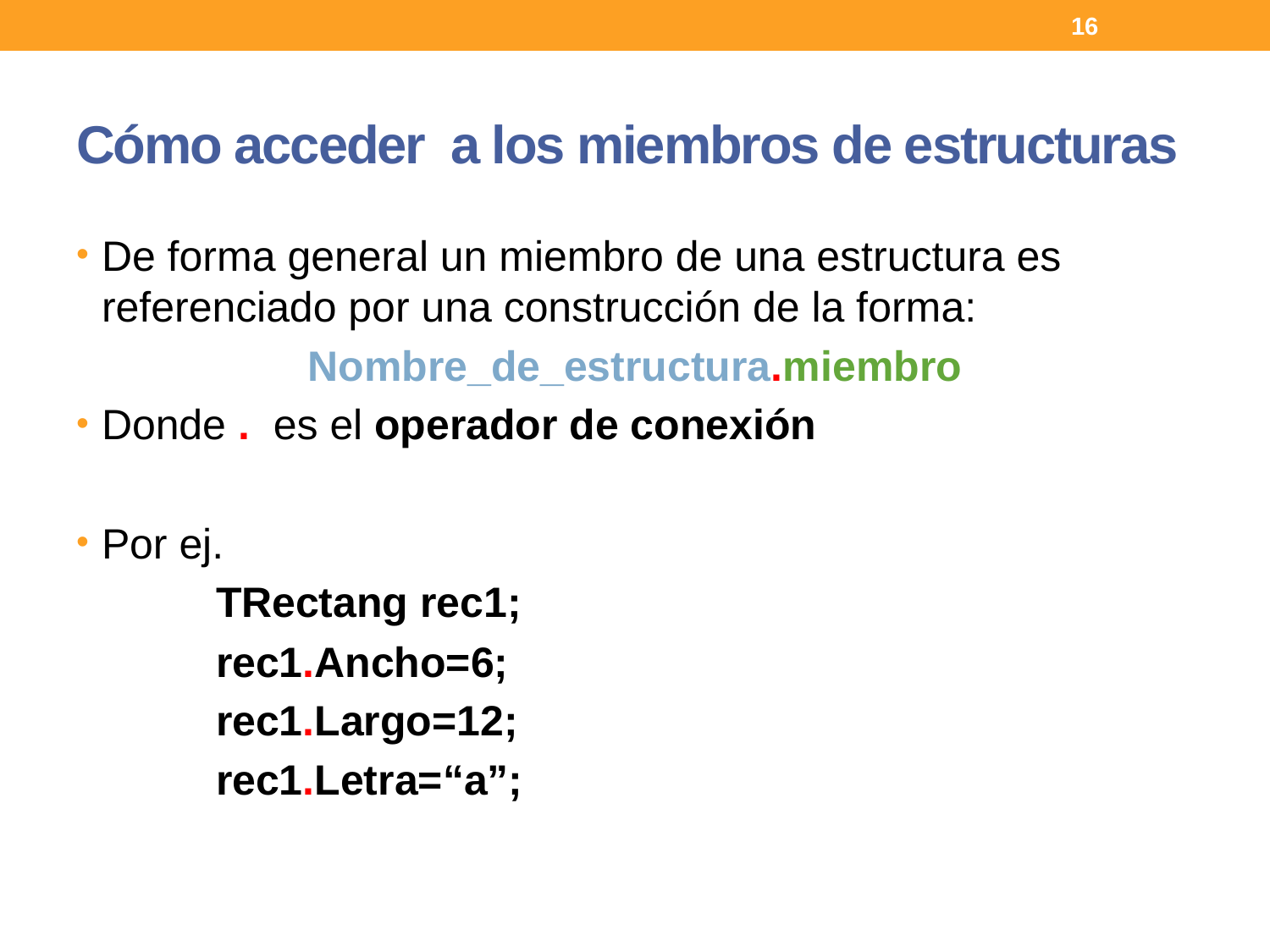

16
# Cómo acceder  a los miembros de estructuras
De forma general un miembro de una estructura es referenciado por una construcción de la forma:
Nombre_de_estructura.miembro
Donde .  es el operador de conexión

Por ej.
TRectang rec1;
rec1.Ancho=6;
rec1.Largo=12;
rec1.Letra=“a”;